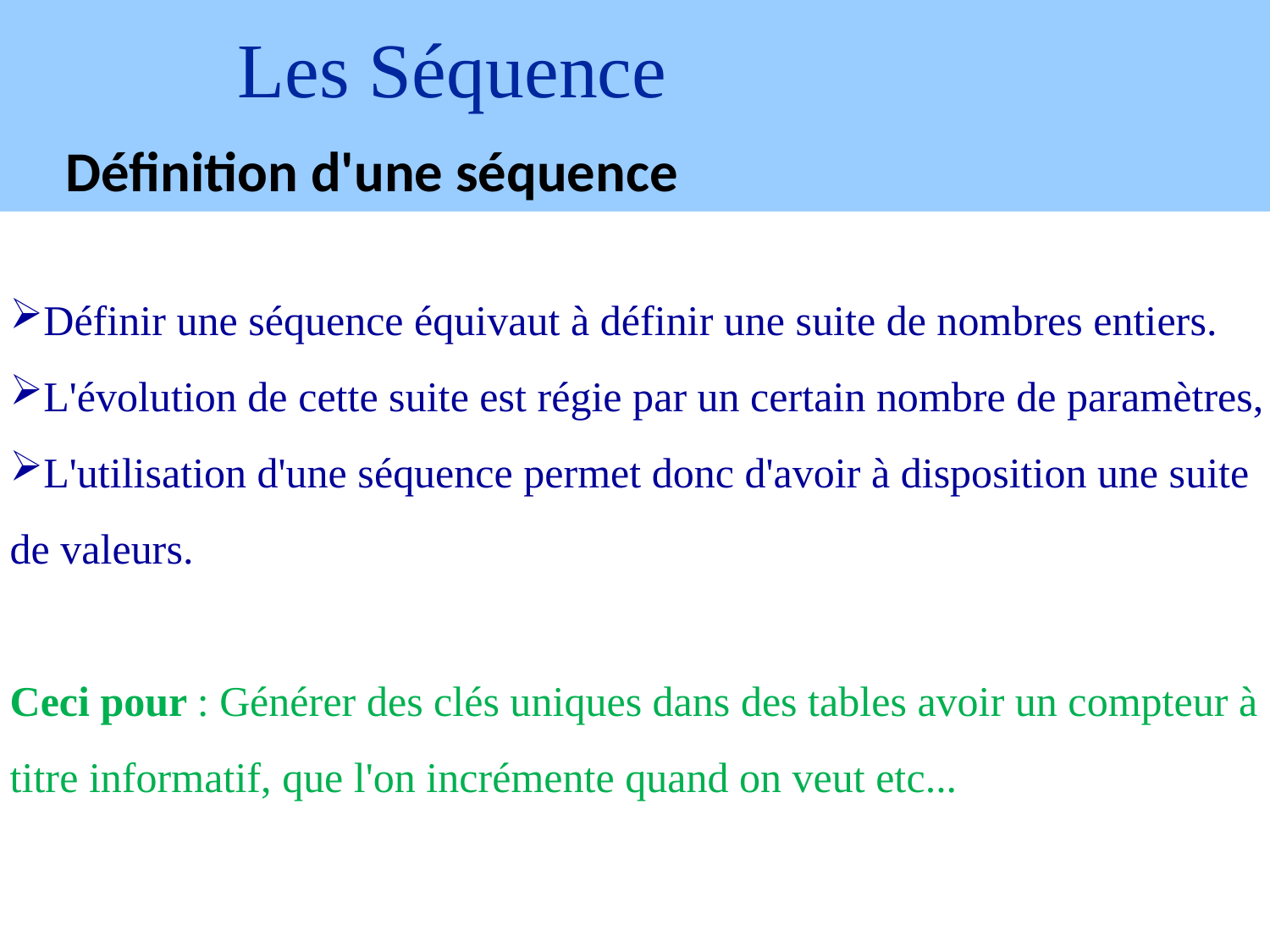

# Les Séquence
Définition d'une séquence
Définir une séquence équivaut à définir une suite de nombres entiers.
L'évolution de cette suite est régie par un certain nombre de paramètres,
L'utilisation d'une séquence permet donc d'avoir à disposition une suite de valeurs.

Ceci pour : Générer des clés uniques dans des tables avoir un compteur à titre informatif, que l'on incrémente quand on veut etc...